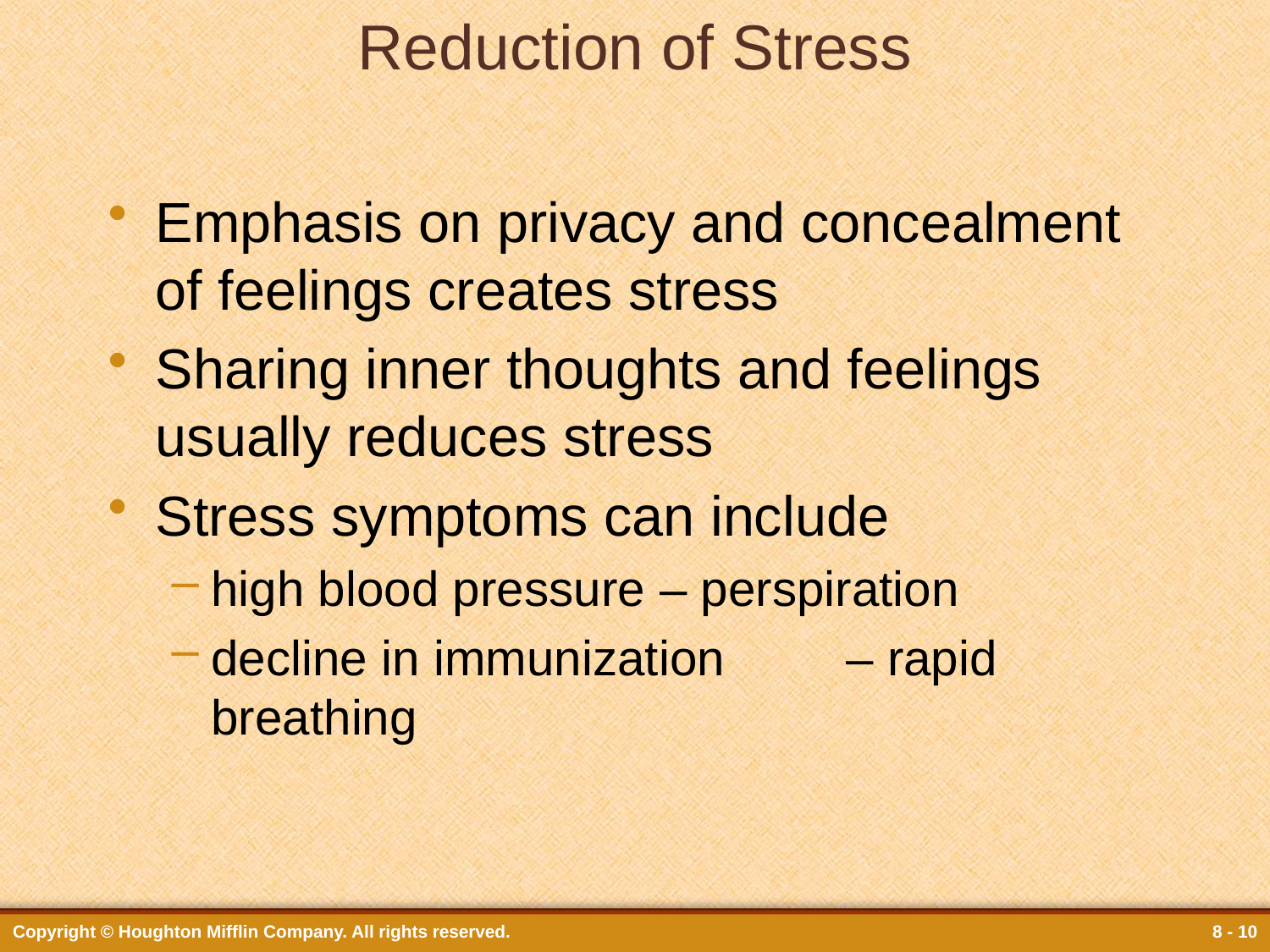

# Reduction of Stress
Emphasis on privacy and concealment of feelings creates stress
Sharing inner thoughts and feelings usually reduces stress
Stress symptoms can include
high blood pressure – perspiration
decline in immunization	– rapid breathing
Copyright © Houghton Mifflin Company. All rights reserved.
8 - 10